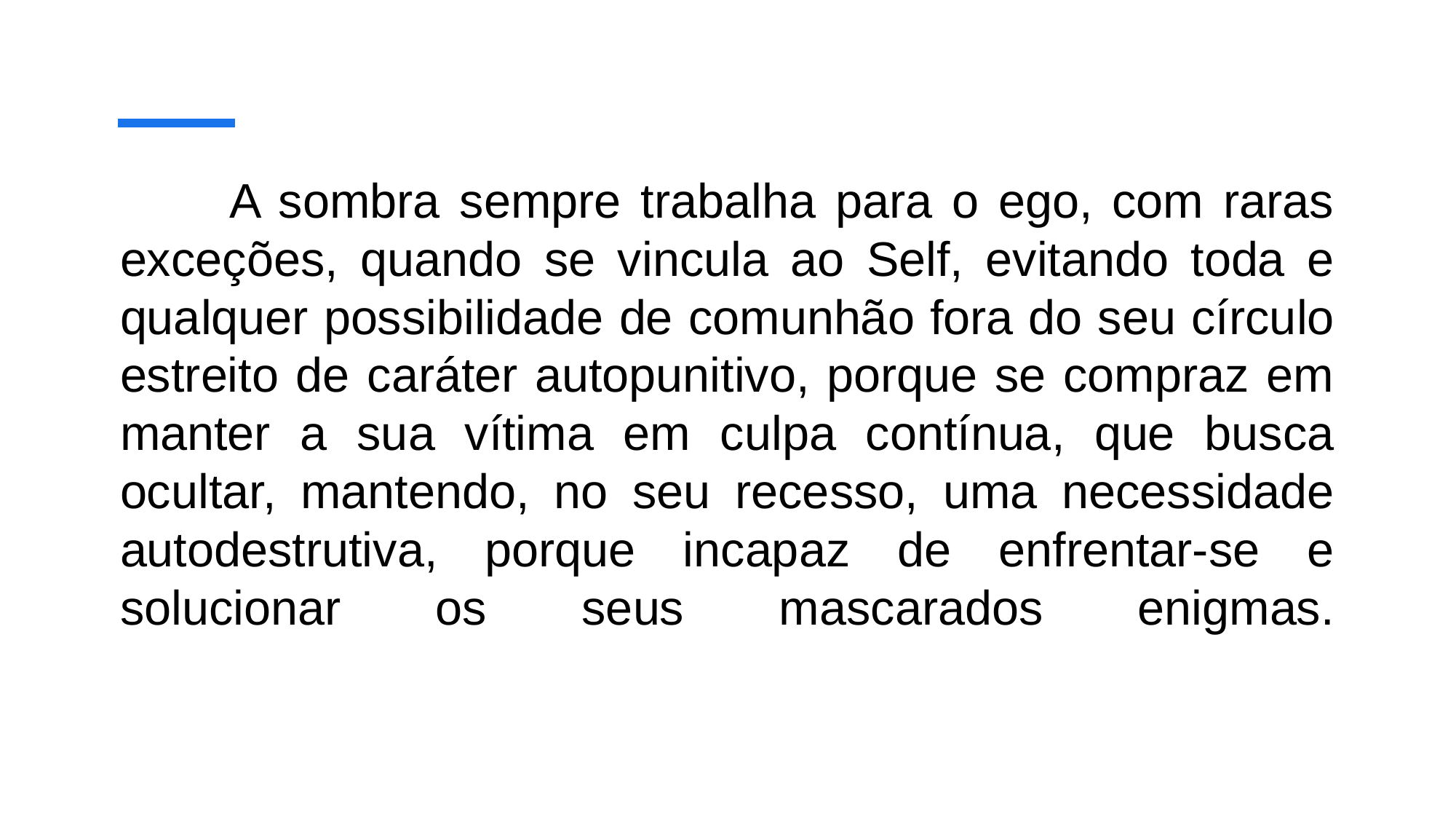

# A sombra sempre trabalha para o ego, com raras exceções, quando se vincula ao Self, evitando toda e qualquer possibilidade de comunhão fora do seu círculo estreito de caráter autopunitivo, porque se compraz em manter a sua vítima em culpa contínua, que busca ocultar, mantendo, no seu recesso, uma necessidade autodestrutiva, porque incapaz de enfrentar-se e solucionar os seus mascarados enigmas.